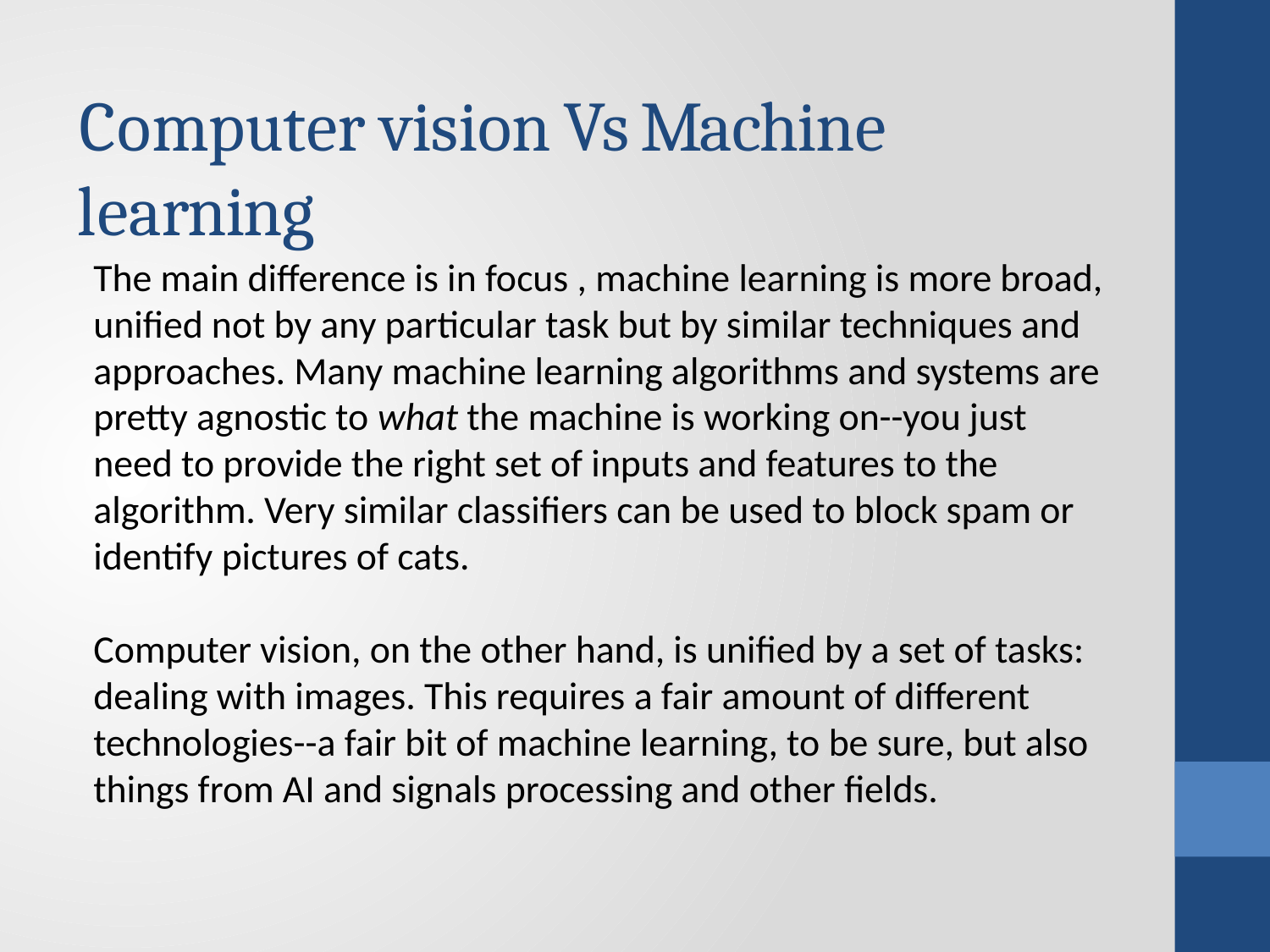

# Computer vision Vs Machine learning
The main difference is in focus , machine learning is more broad, unified not by any particular task but by similar techniques and approaches. Many machine learning algorithms and systems are pretty agnostic to what the machine is working on--you just need to provide the right set of inputs and features to the algorithm. Very similar classifiers can be used to block spam or identify pictures of cats.
Computer vision, on the other hand, is unified by a set of tasks: dealing with images. This requires a fair amount of different technologies--a fair bit of machine learning, to be sure, but also things from AI and signals processing and other fields.